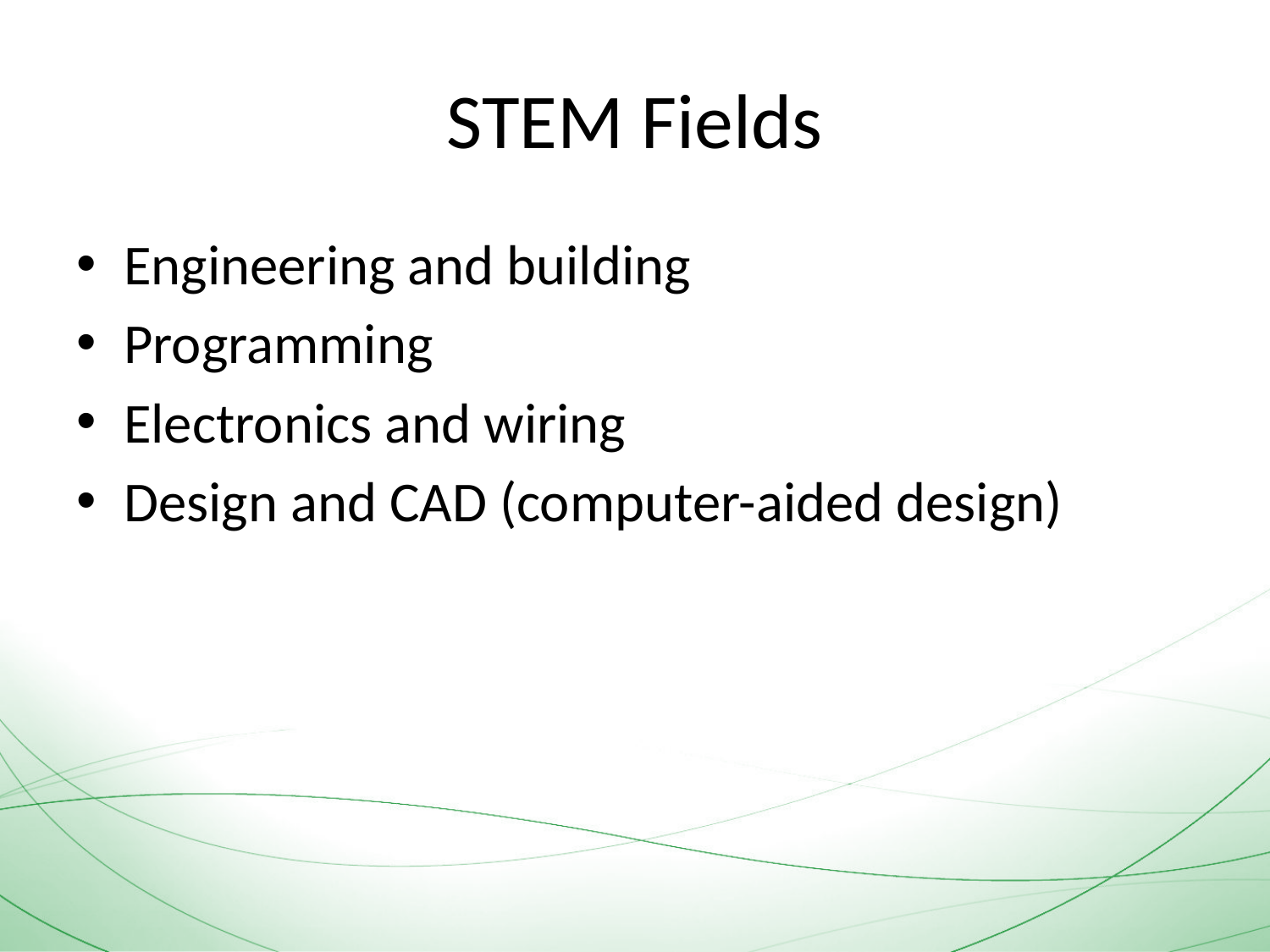

# STEM Fields
Engineering and building
Programming
Electronics and wiring
Design and CAD (computer-aided design)